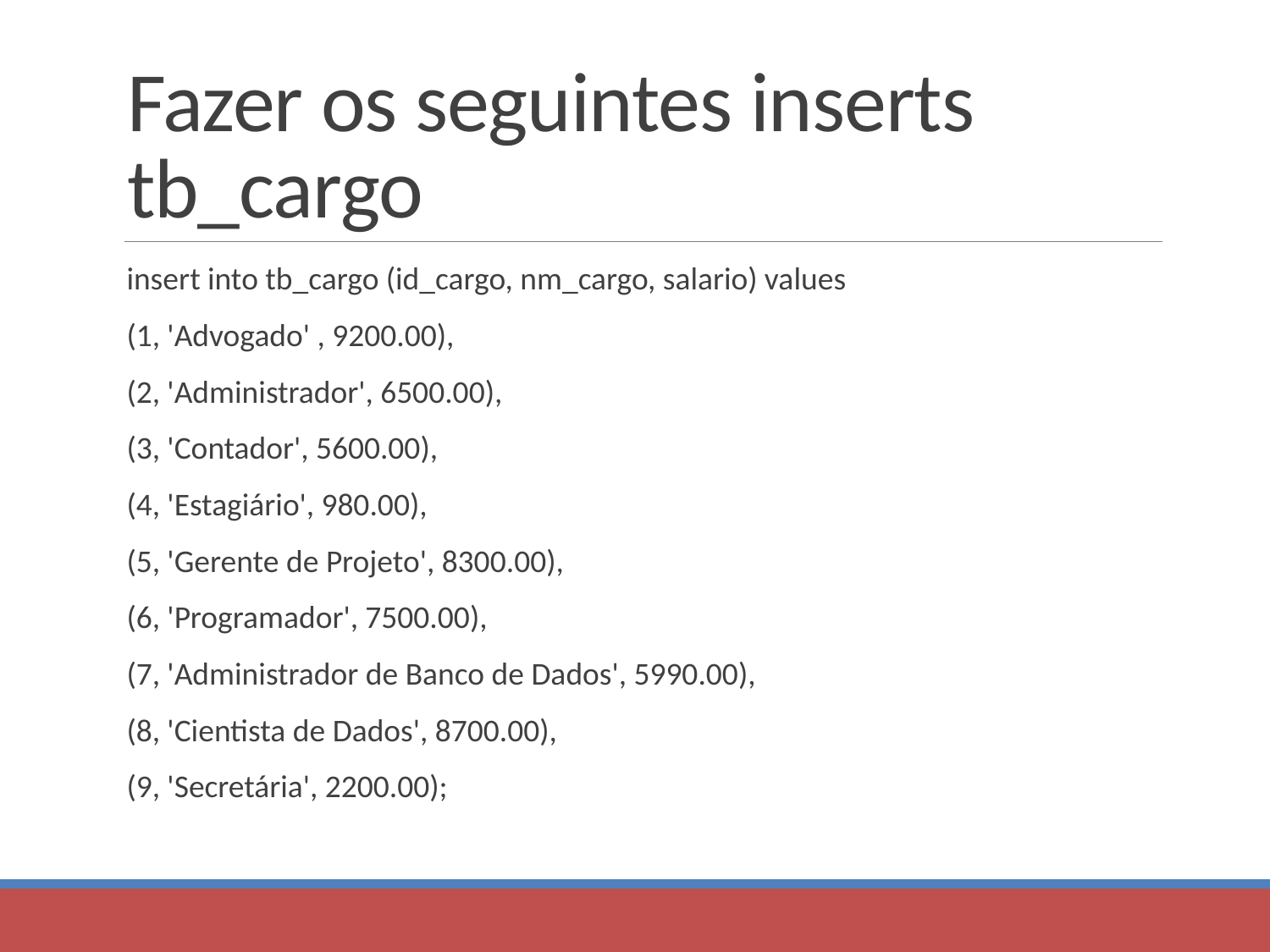

# Fazer os seguintes inserts tb_cargo
insert into tb_cargo (id_cargo, nm_cargo, salario) values
(1, 'Advogado' , 9200.00),
(2, 'Administrador', 6500.00),
(3, 'Contador', 5600.00),
(4, 'Estagiário', 980.00),
(5, 'Gerente de Projeto', 8300.00),
(6, 'Programador', 7500.00),
(7, 'Administrador de Banco de Dados', 5990.00),
(8, 'Cientista de Dados', 8700.00),
(9, 'Secretária', 2200.00);